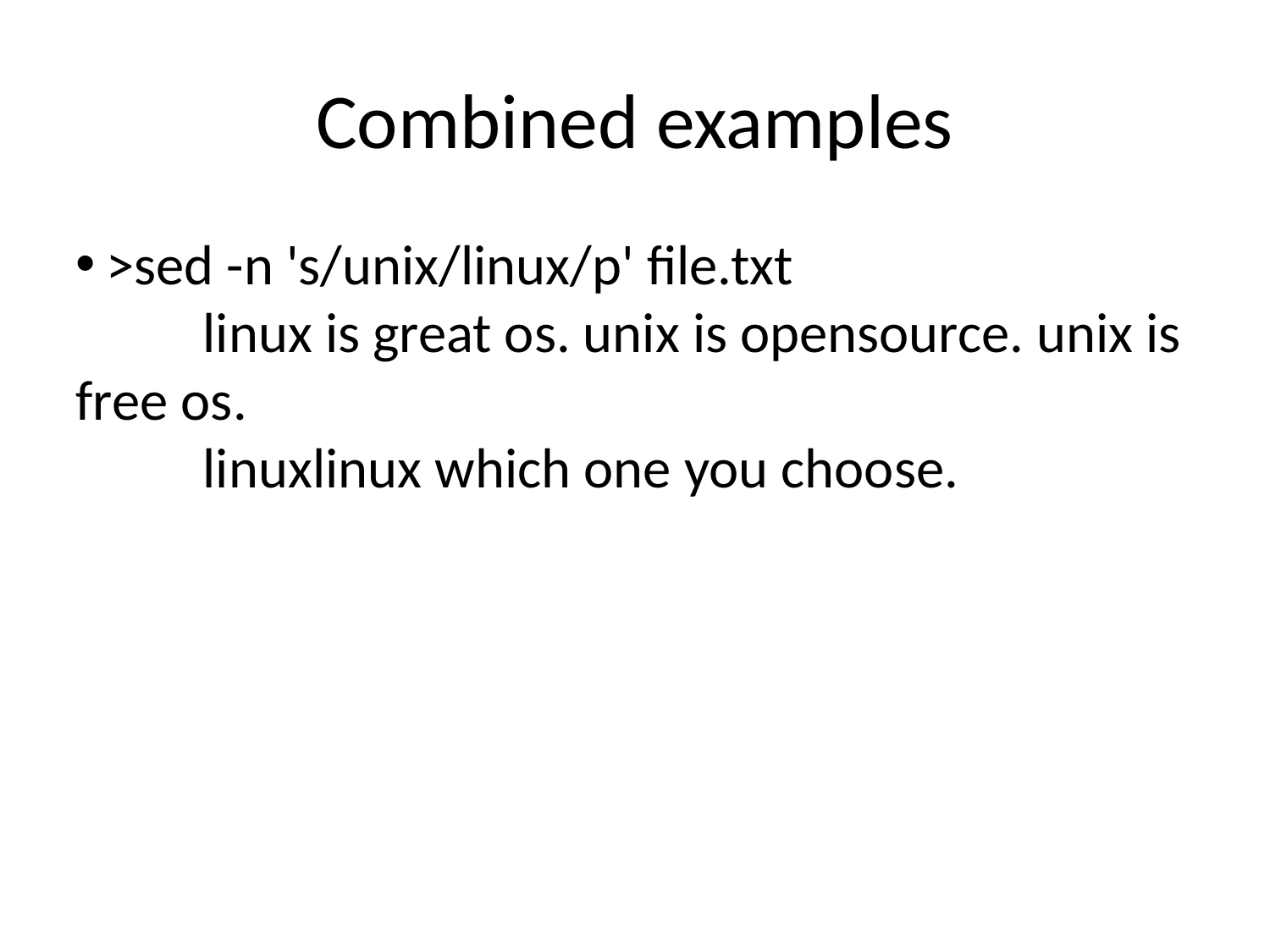

Combined examples
>sed -n 's/unix/linux/p' file.txt
	linux is great os. unix is opensource. unix is free os.
	linuxlinux which one you choose.